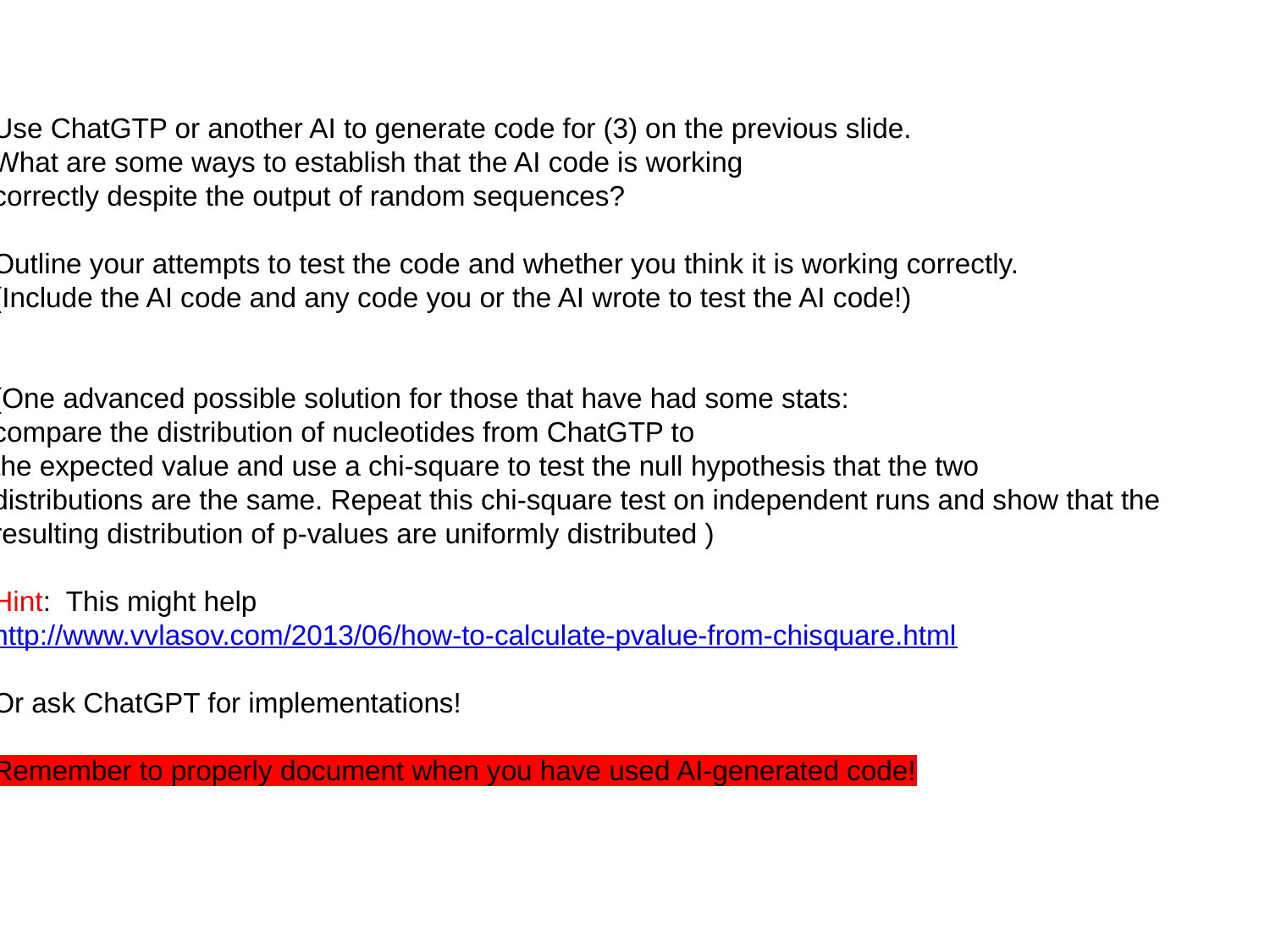

Use ChatGTP or another AI to generate code for (3) on the previous slide.
What are some ways to establish that the AI code is working
correctly despite the output of random sequences?

Outline your attempts to test the code and whether you think it is working correctly.
(Include the AI code and any code you or the AI wrote to test the AI code!)

(One advanced possible solution for those that have had some stats:
compare the distribution of nucleotides from ChatGTP to
the expected value and use a chi-square to test the null hypothesis that the two
distributions are the same. Repeat this chi-square test on independent runs and show that the
resulting distribution of p-values are uniformly distributed )

Hint:  This might help
http://www.vvlasov.com/2013/06/how-to-calculate-pvalue-from-chisquare.html

Or ask ChatGPT for implementations!

Remember to properly document when you have used AI-generated code!